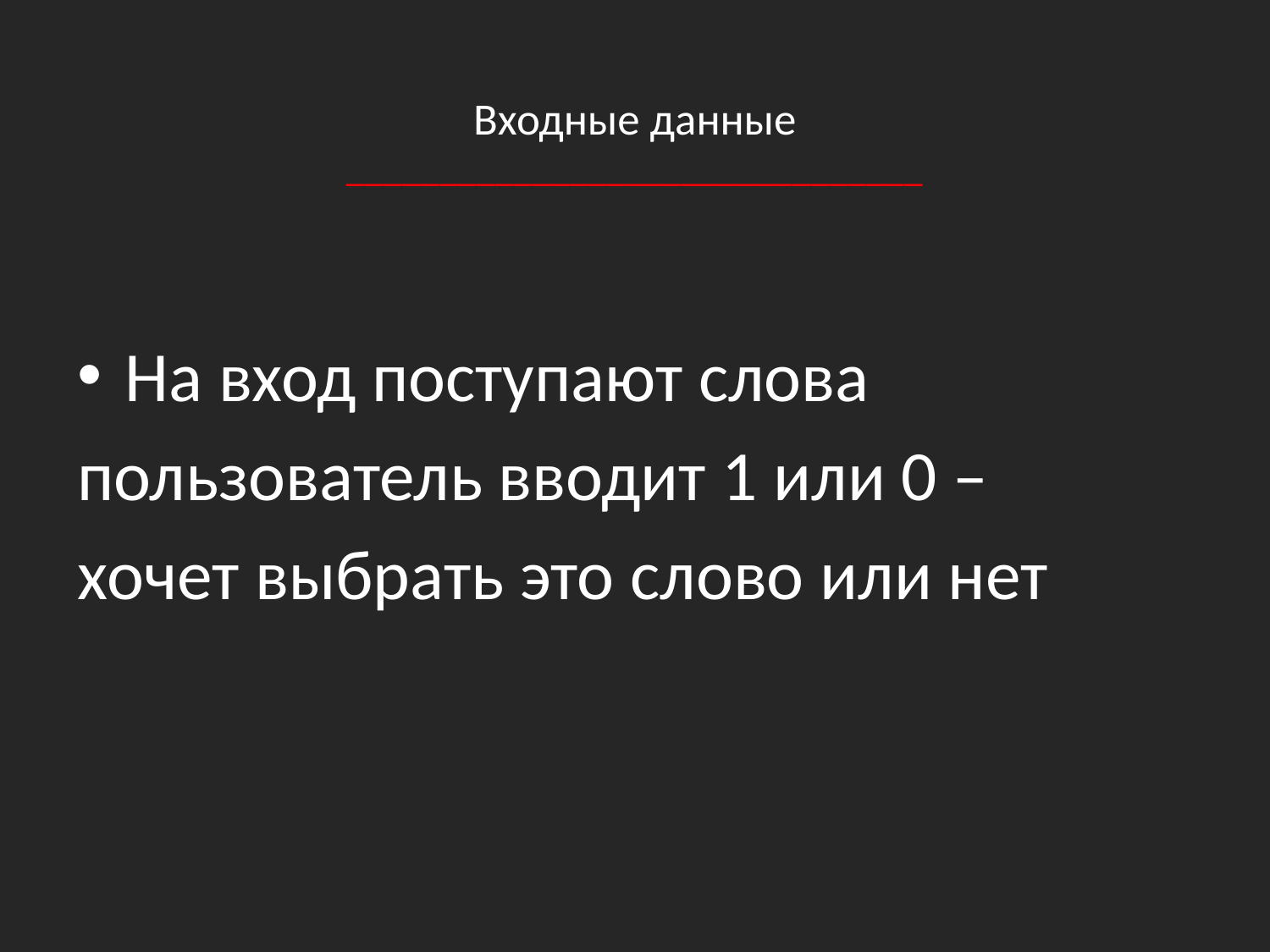

# Входные данные _______________________________
На вход поступают слова
пользователь вводит 1 или 0 –
хочет выбрать это слово или нет